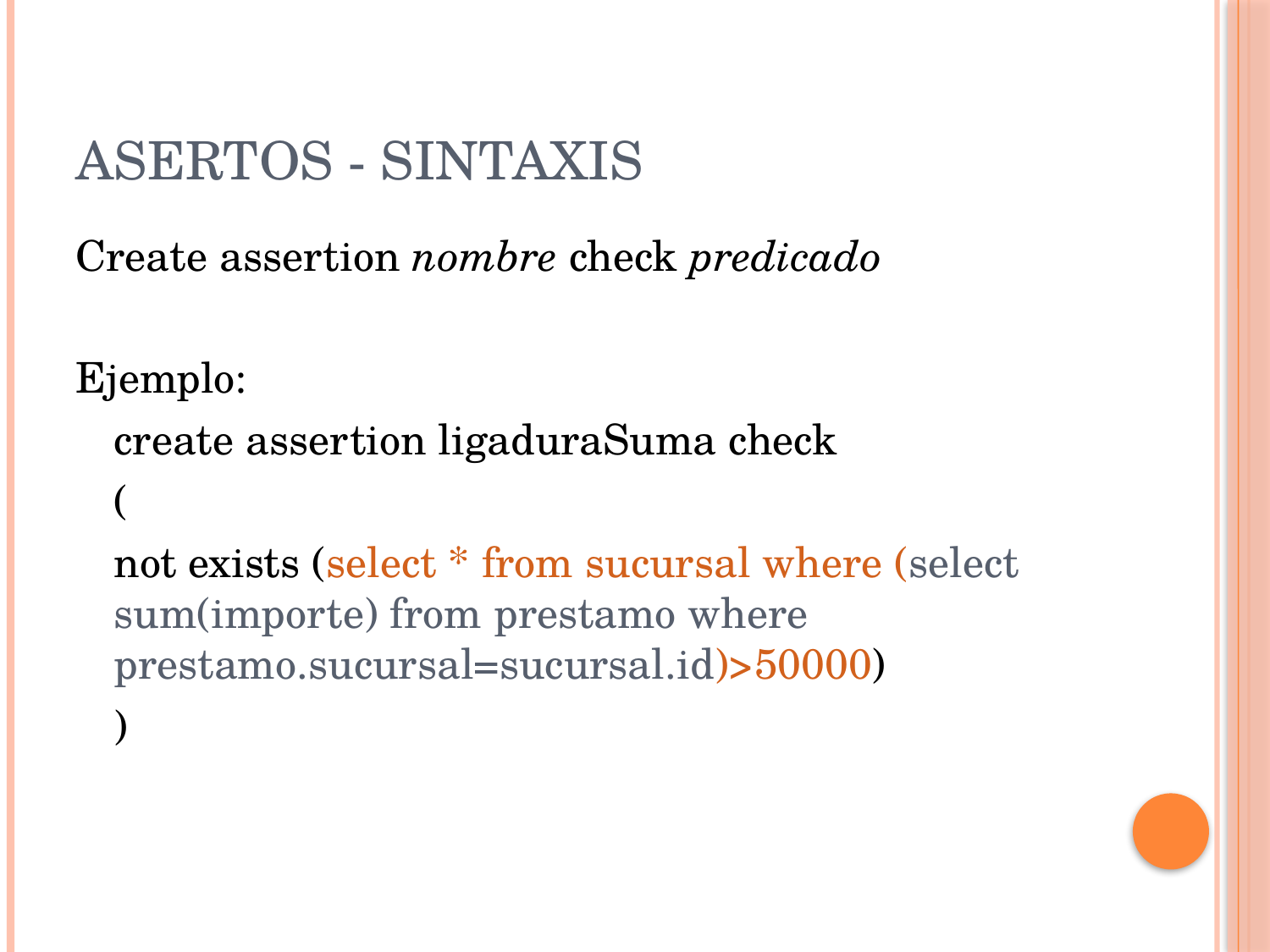

# Asertos - sintaxis
Create assertion nombre check predicado

Ejemplo:
	create assertion ligaduraSuma check
	(
	not exists (select * from sucursal where (select sum(importe) from prestamo where prestamo.sucursal=sucursal.id)>50000)
	)